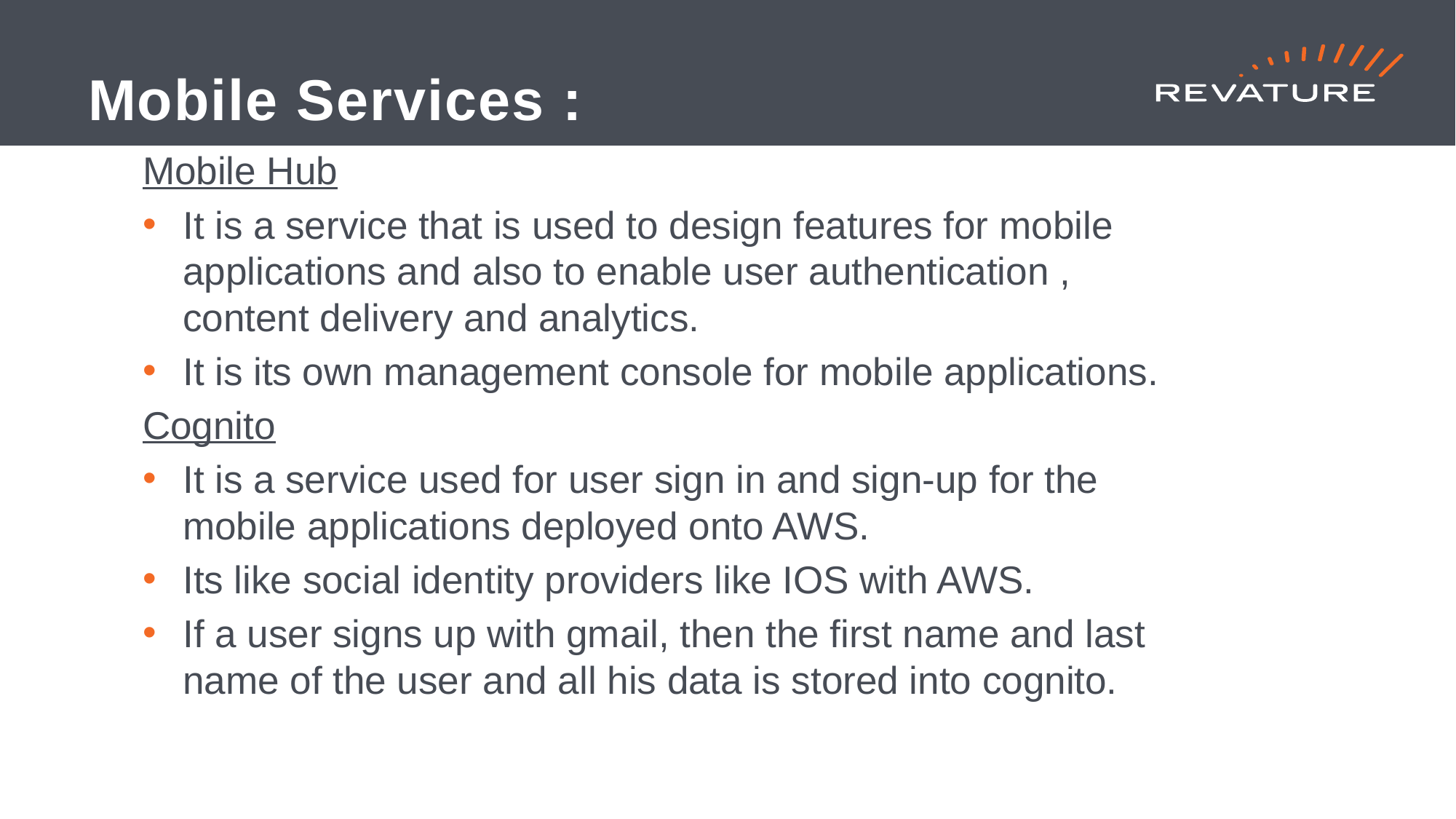

# Mobile Services :
Mobile Hub
It is a service that is used to design features for mobile applications and also to enable user authentication , content delivery and analytics.
It is its own management console for mobile applications.
Cognito
It is a service used for user sign in and sign-up for the mobile applications deployed onto AWS.
Its like social identity providers like IOS with AWS.
If a user signs up with gmail, then the first name and last name of the user and all his data is stored into cognito.